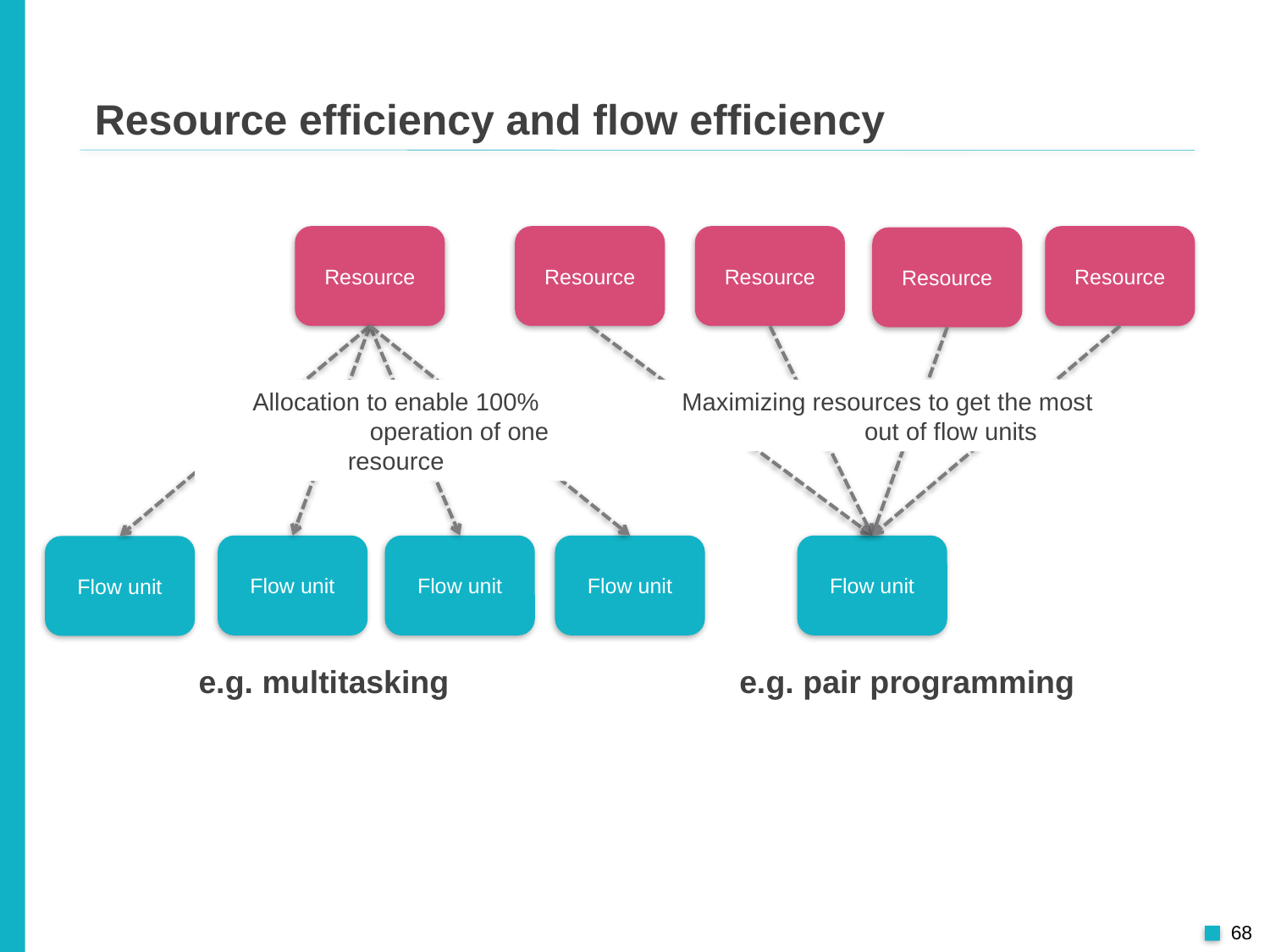

Resource efficiency and flow efficiency
Resource
Resource
Resource
Resource
Resource
Allocation to enable 100%	operation of one resource
Maximizing resources to get the most	out of flow units
Flow unit
Flow unit
Flow unit
Flow unit
Flow unit
e.g. multitasking
e.g. pair programming